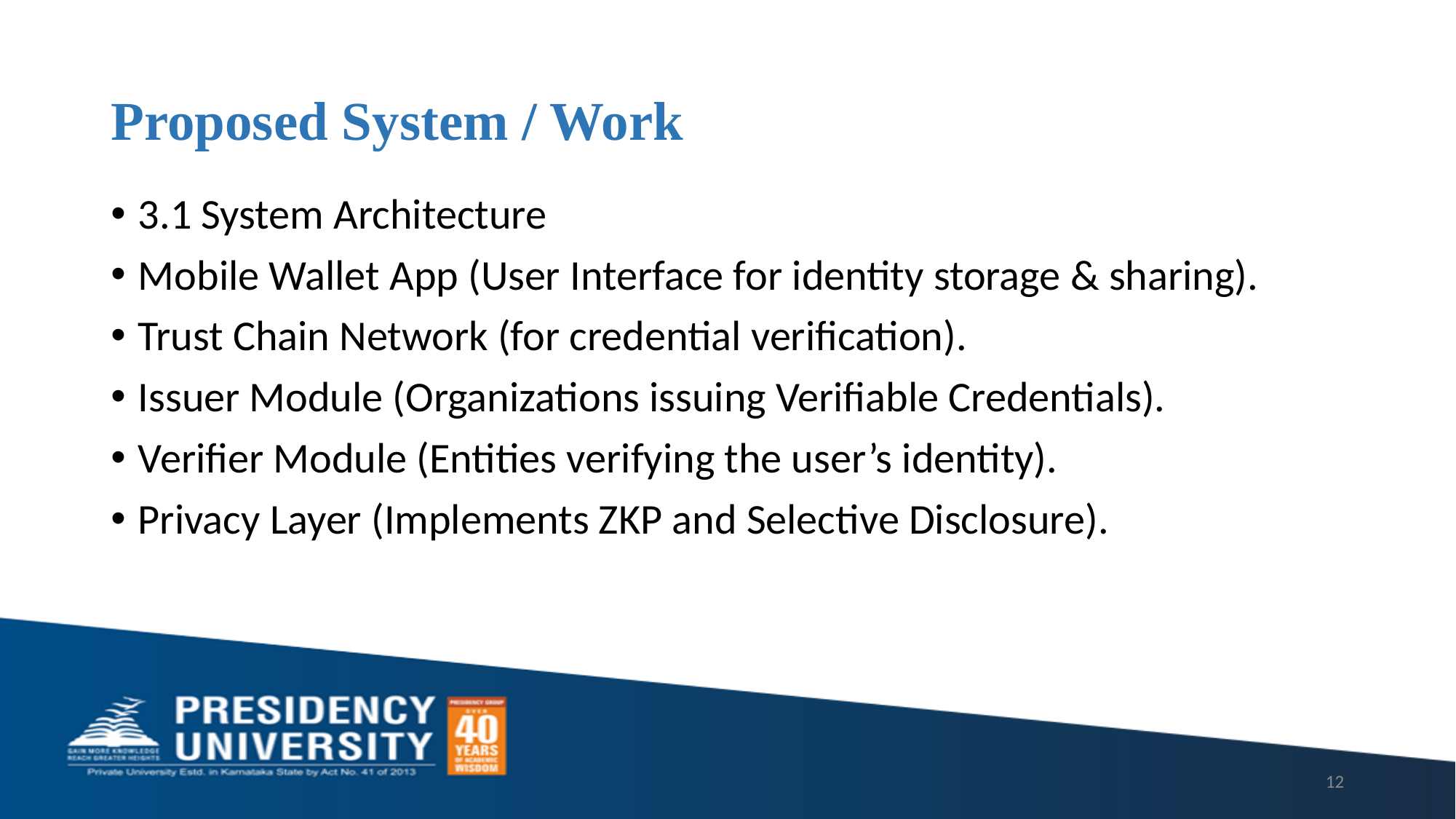

# Proposed System / Work
3.1 System Architecture
Mobile Wallet App (User Interface for identity storage & sharing).
Trust Chain Network (for credential verification).
Issuer Module (Organizations issuing Verifiable Credentials).
Verifier Module (Entities verifying the user’s identity).
Privacy Layer (Implements ZKP and Selective Disclosure).
12